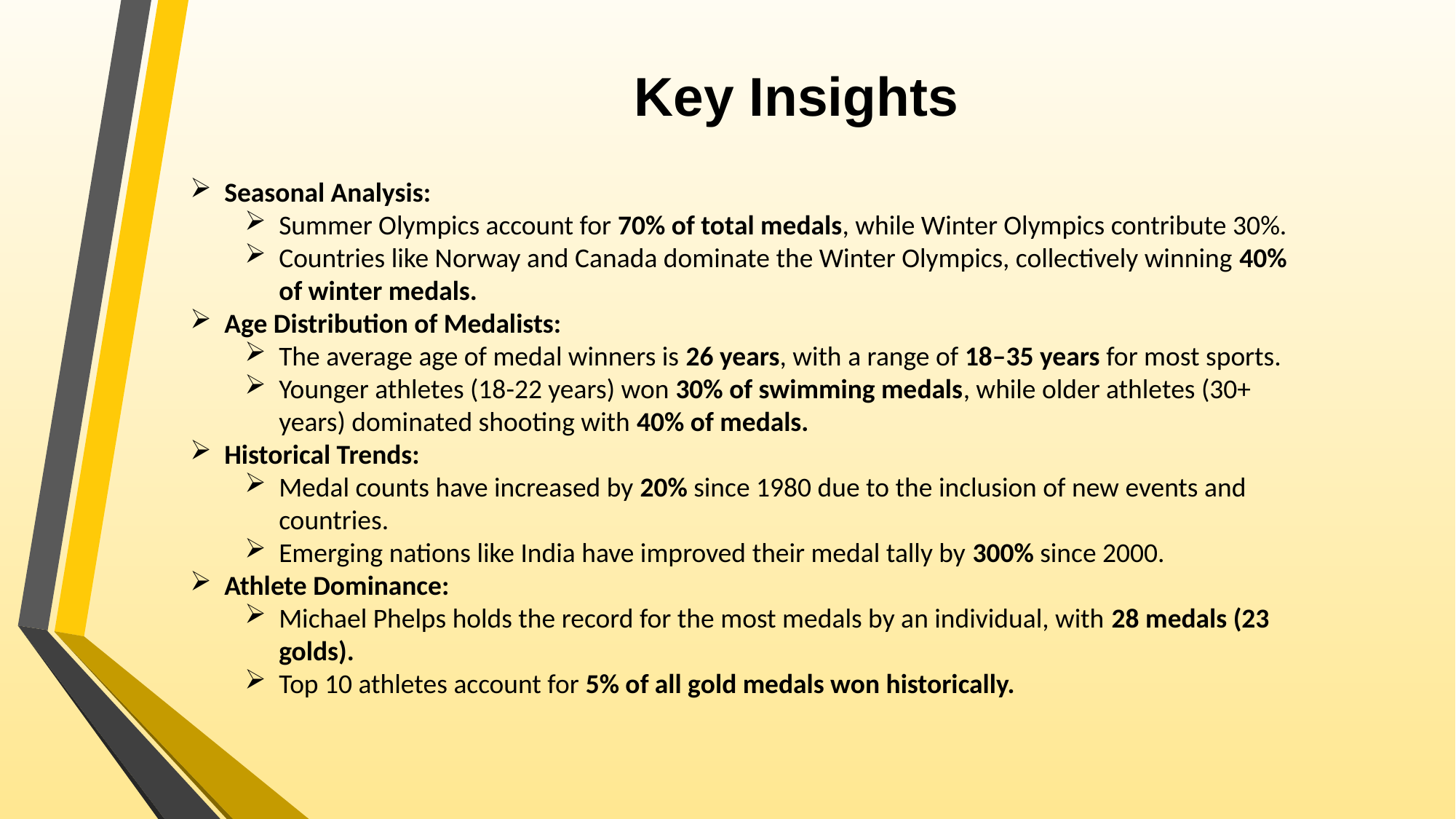

# Key Insights
Seasonal Analysis:
Summer Olympics account for 70% of total medals, while Winter Olympics contribute 30%.
Countries like Norway and Canada dominate the Winter Olympics, collectively winning 40% of winter medals.
Age Distribution of Medalists:
The average age of medal winners is 26 years, with a range of 18–35 years for most sports.
Younger athletes (18-22 years) won 30% of swimming medals, while older athletes (30+ years) dominated shooting with 40% of medals.
Historical Trends:
Medal counts have increased by 20% since 1980 due to the inclusion of new events and countries.
Emerging nations like India have improved their medal tally by 300% since 2000.
Athlete Dominance:
Michael Phelps holds the record for the most medals by an individual, with 28 medals (23 golds).
Top 10 athletes account for 5% of all gold medals won historically.